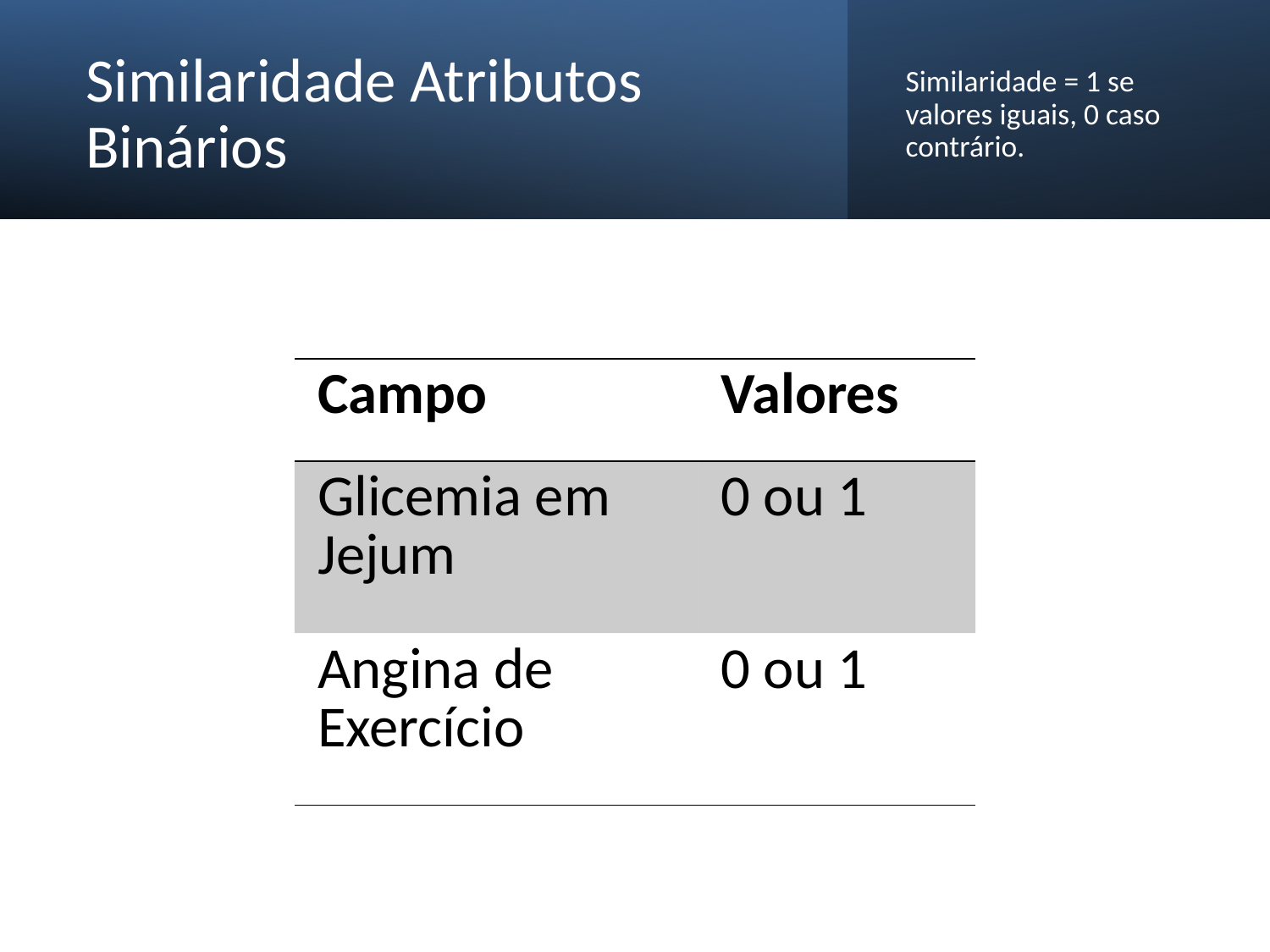

# Similaridade Atributos Binários
Similaridade = 1 se valores iguais, 0 caso contrário.
| Campo | Valores |
| --- | --- |
| Glicemia em Jejum | 0 ou 1 |
| Angina de Exercício | 0 ou 1 |